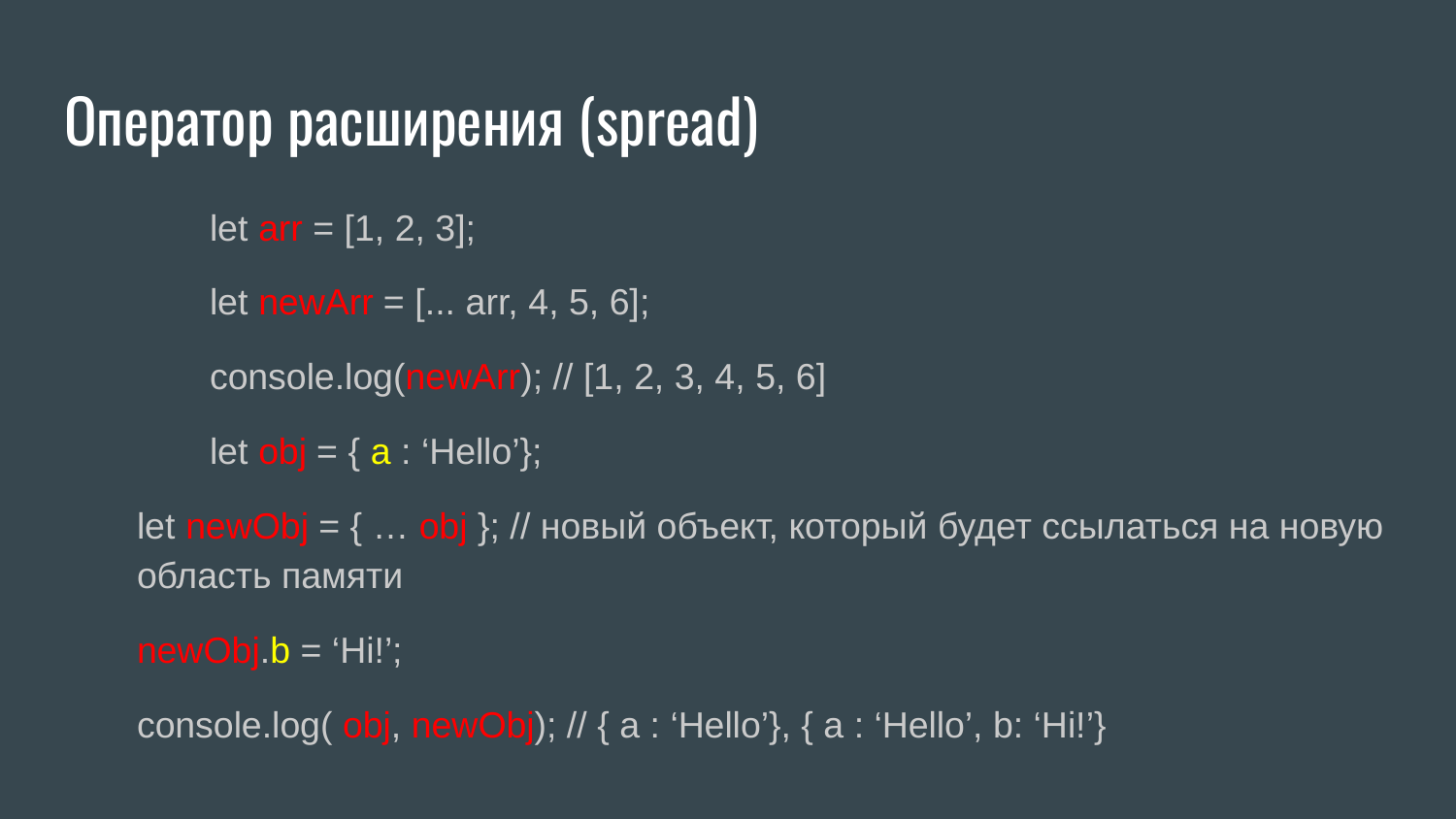

# Оператор расширения (spread)
	let arr = [1, 2, 3];
	let newArr = [... arr, 4, 5, 6];
	console.log(newArr); // [1, 2, 3, 4, 5, 6]
	let obj = { a : ‘Hello’};
let newObj = { … obj }; // новый объект, который будет ссылаться на новую область памяти
newObj.b = ‘Hi!’;
console.log( obj, newObj); // { a : ‘Hello’}, { a : ‘Hello’, b: ‘Hi!’}